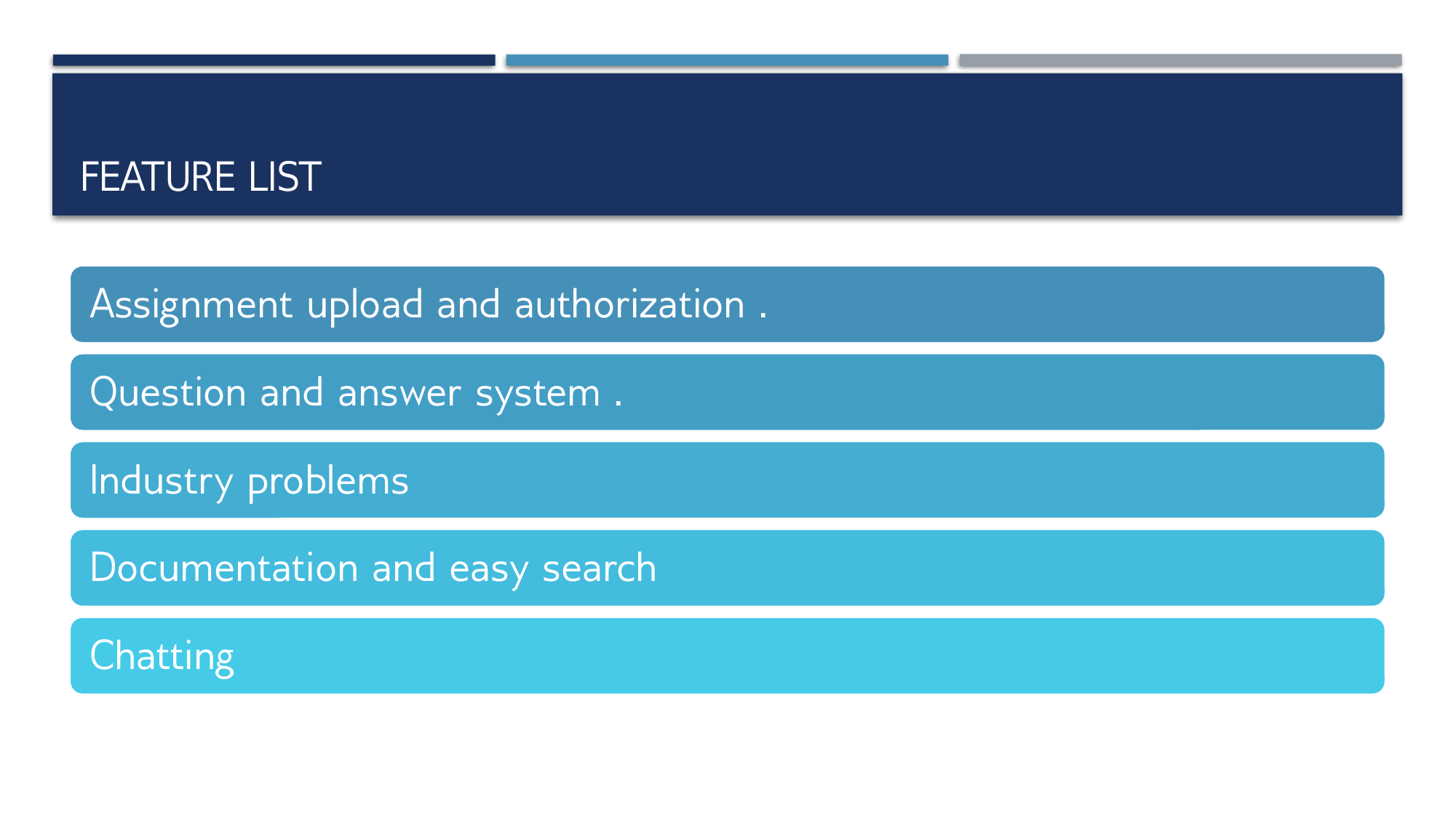

# Feature list
Assignment upload and authorization .
Question and answer system .
Industry problems
Documentation and easy search
Chatting